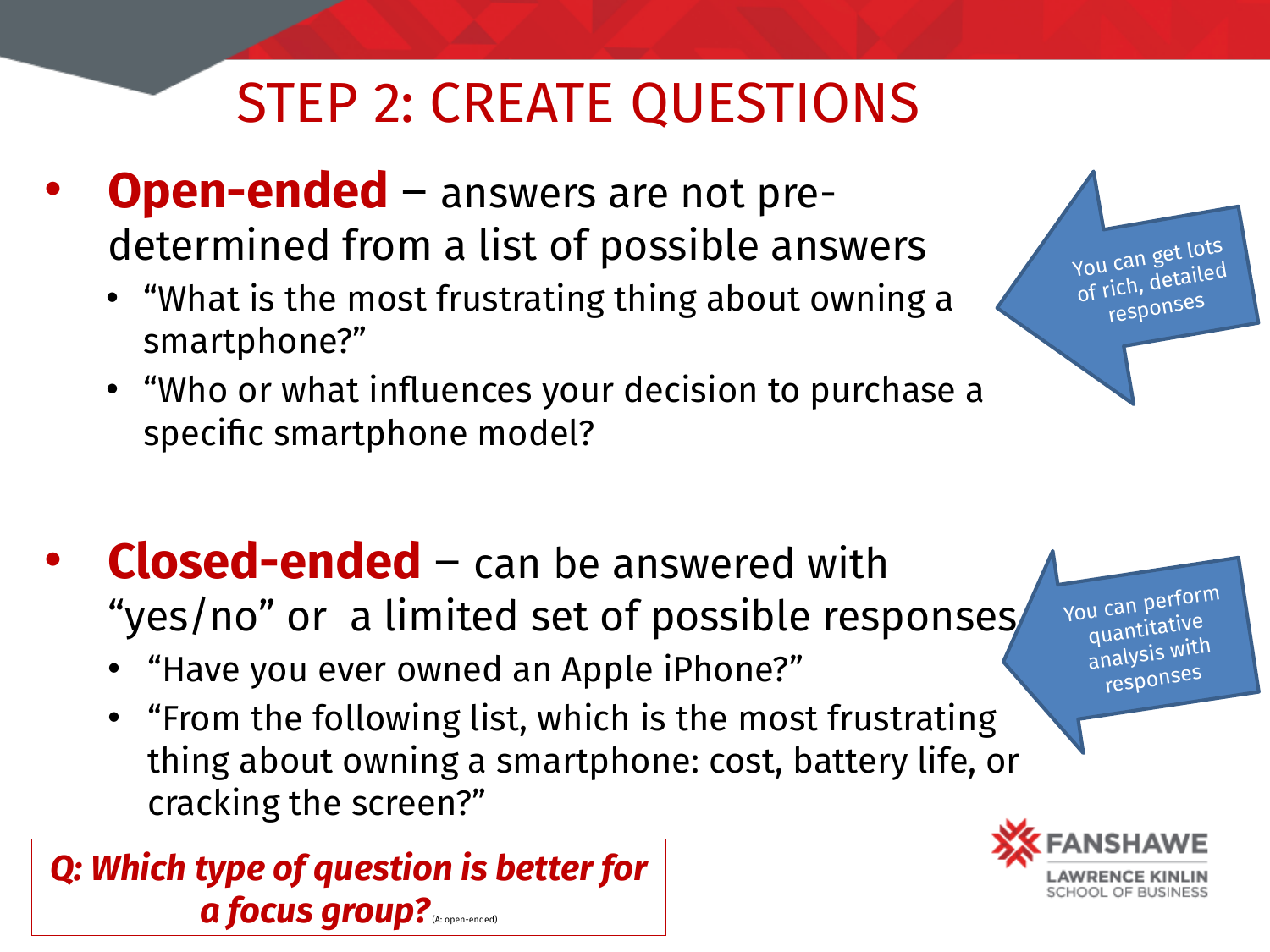

# Step 2: Create Questions
Open-ended – answers are not pre-determined from a list of possible answers
“What is the most frustrating thing about owning a smartphone?”
“Who or what influences your decision to purchase a specific smartphone model?

Closed-ended – can be answered with “yes/no” or  a limited set of possible responses
“Have you ever owned an Apple iPhone?”
“From the following list, which is the most frustrating thing about owning a smartphone: cost, battery life, or cracking the screen?”
You can get lots of rich, detailed responses
You can perform quantitative analysis with responses
Q: Which type of question is better for a focus group? (A: open-ended)